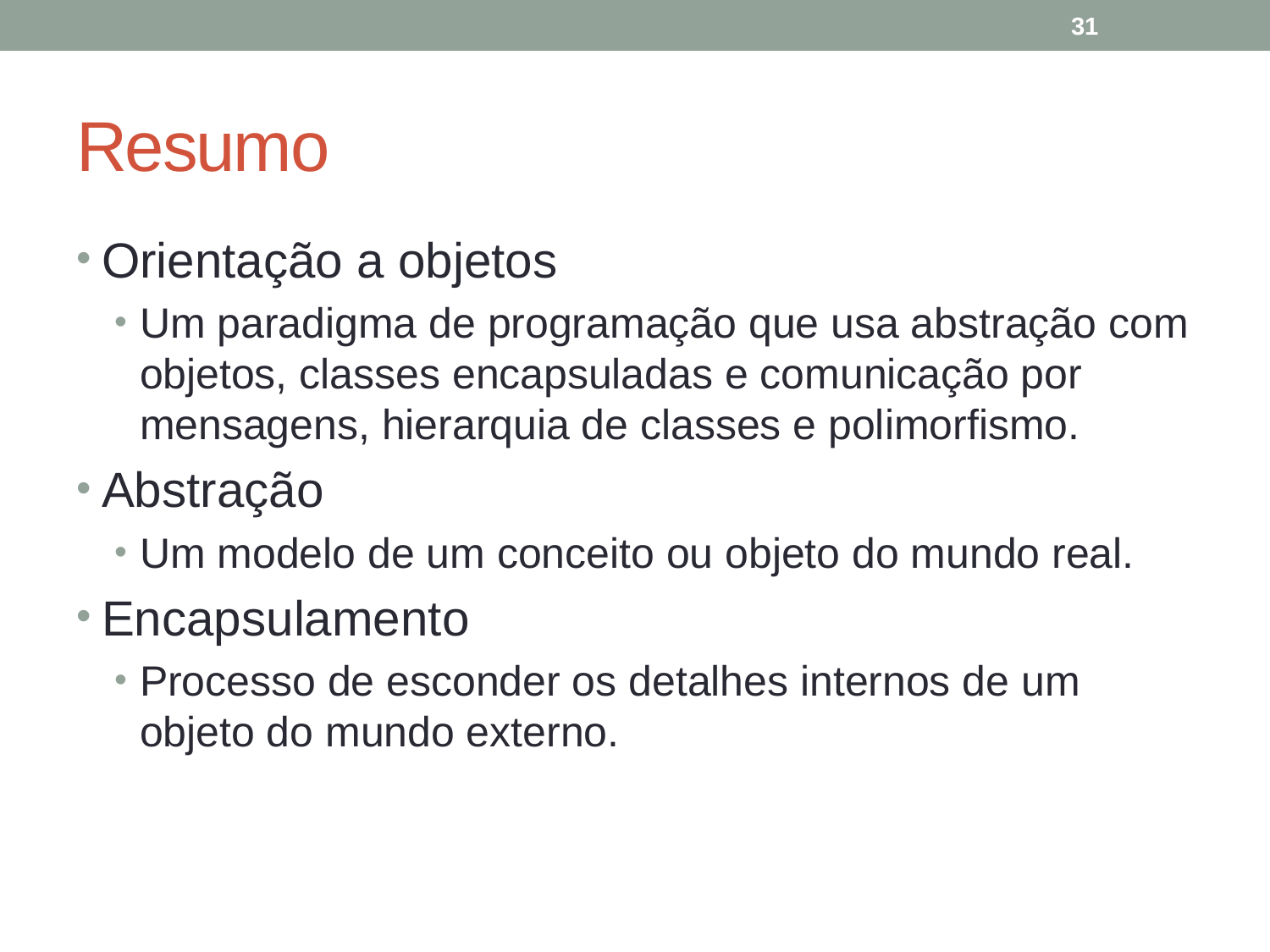

31
# Resumo
Orientação a objetos
Um paradigma de programação que usa abstração com objetos, classes encapsuladas e comunicação por mensagens, hierarquia de classes e polimorfismo.
Abstração
Um modelo de um conceito ou objeto do mundo real.
Encapsulamento
Processo de esconder os detalhes internos de um objeto do mundo externo.